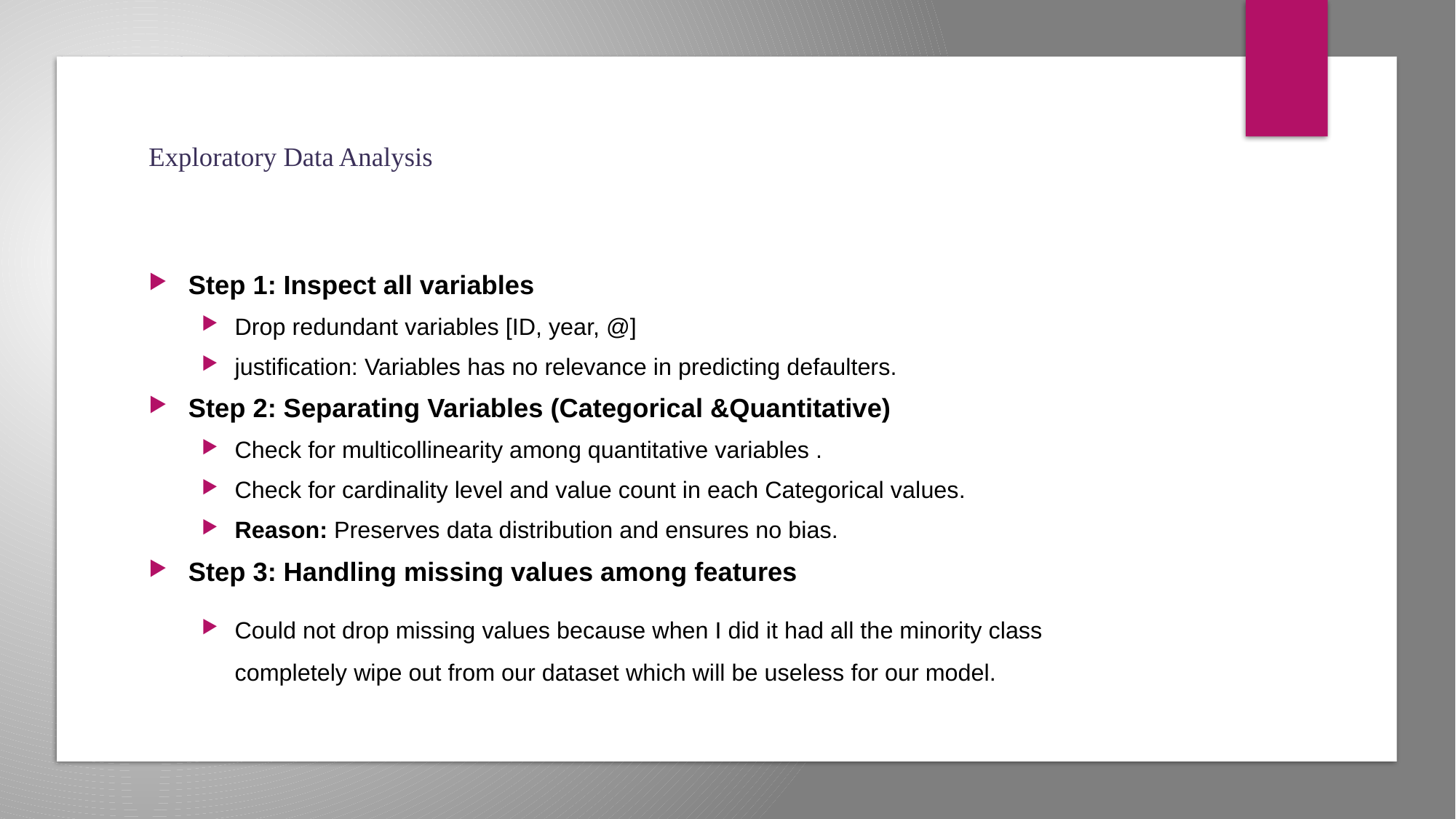

# Exploratory Data Analysis
Step 1: Inspect all variables
Drop redundant variables [ID, year, @]
justification: Variables has no relevance in predicting defaulters.
Step 2: Separating Variables (Categorical &Quantitative)
Check for multicollinearity among quantitative variables .
Check for cardinality level and value count in each Categorical values.
Reason: Preserves data distribution and ensures no bias.
Step 3: Handling missing values among features
Could not drop missing values because when I did it had all the minority class completely wipe out from our dataset which will be useless for our model.